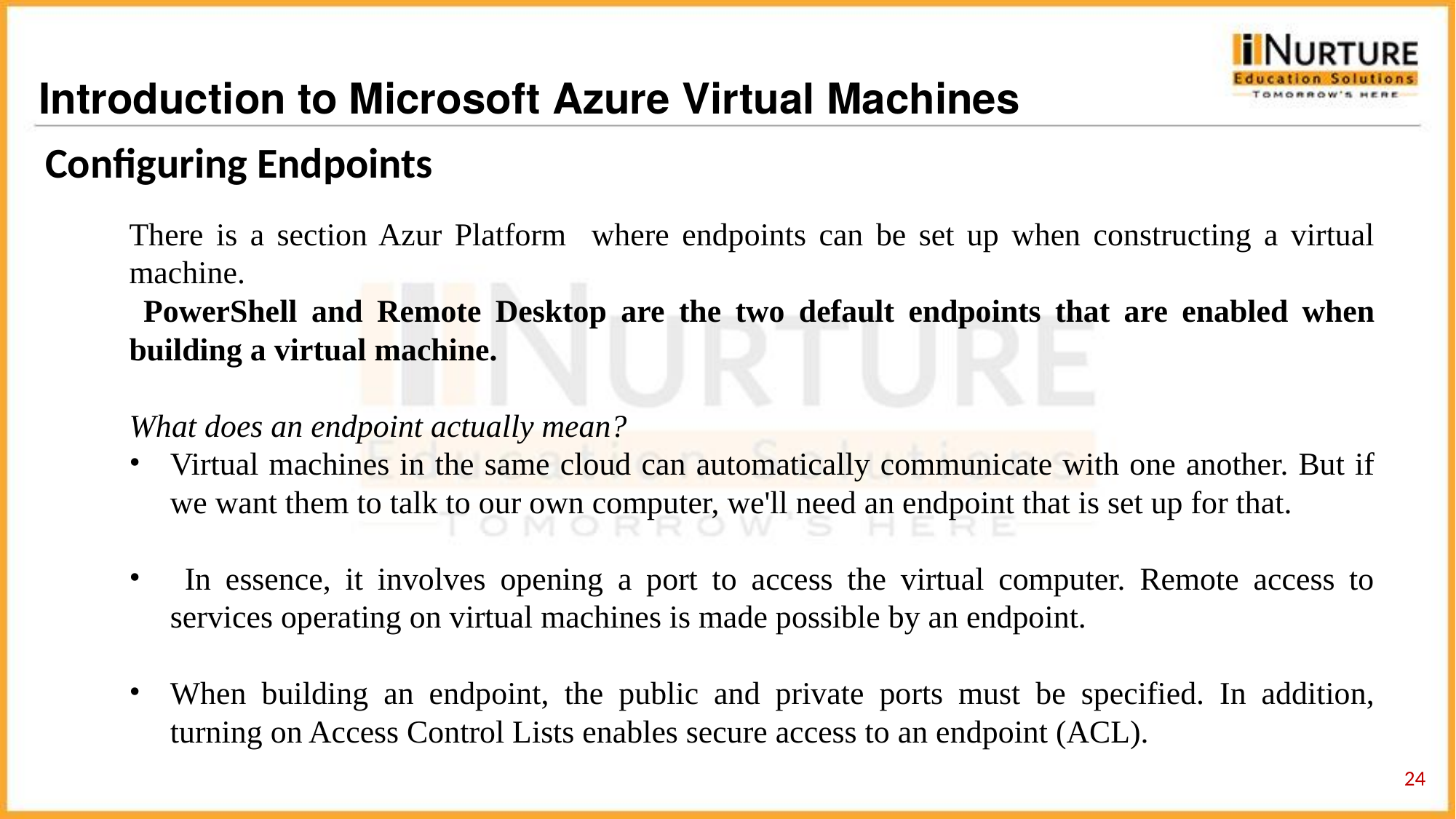

Introduction to Microsoft Azure Virtual Machines
#
Configuring Endpoints
There is a section Azur Platform  where endpoints can be set up when constructing a virtual machine.
 PowerShell and Remote Desktop are the two default endpoints that are enabled when building a virtual machine.

What does an endpoint actually mean?
Virtual machines in the same cloud can automatically communicate with one another. But if we want them to talk to our own computer, we'll need an endpoint that is set up for that.

 In essence, it involves opening a port to access the virtual computer. Remote access to services operating on virtual machines is made possible by an endpoint.

When building an endpoint, the public and private ports must be specified. In addition, turning on Access Control Lists enables secure access to an endpoint (ACL).

24